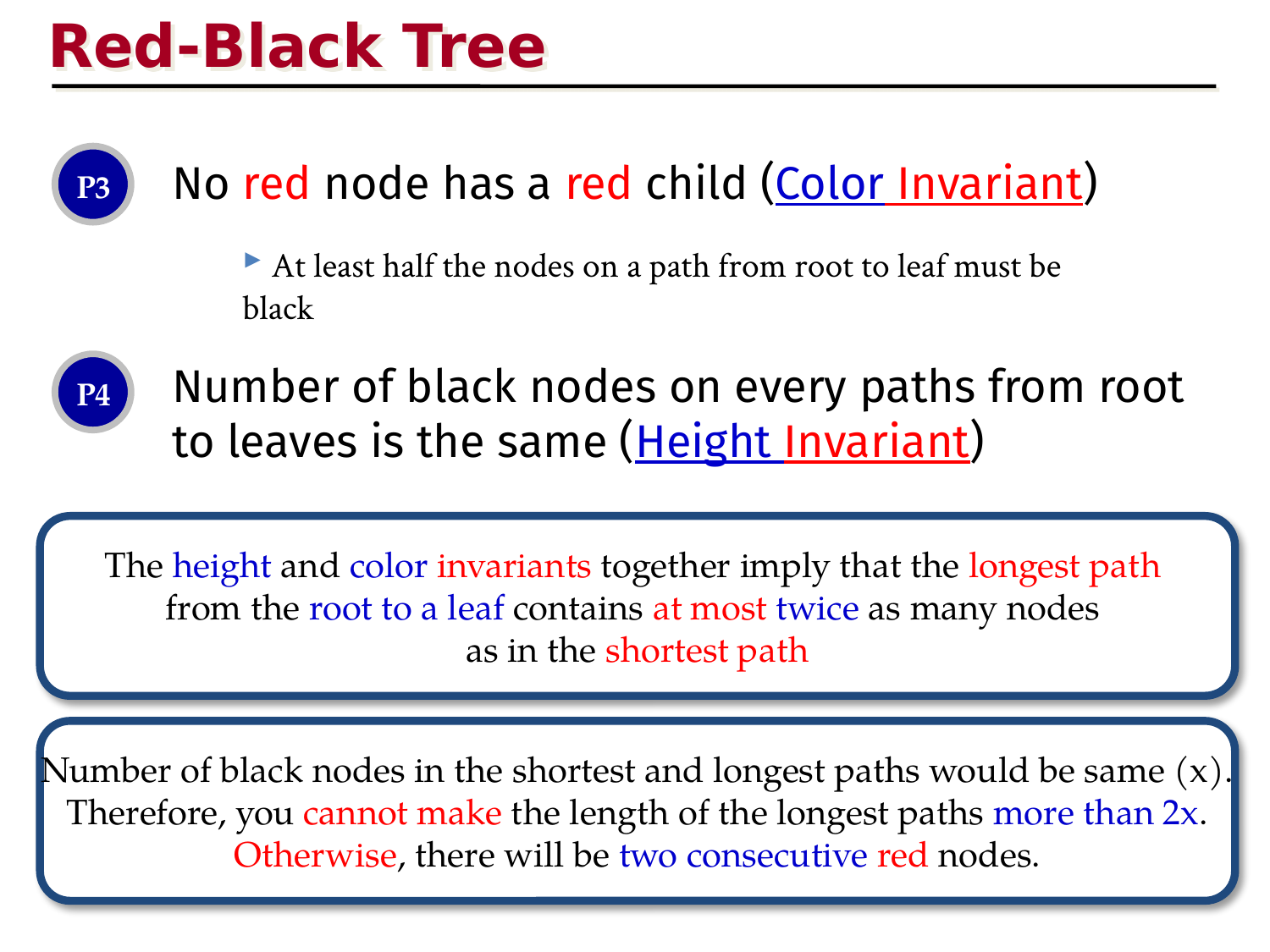

Red-Black Tree

P3
No red node has a red child (Color Invariant)
 At least half the nodes on a path from root to leaf must be black
Number of black nodes on every paths from root to leaves is the same (Height Invariant)

P4
The height and color invariants together imply that the longest path
from the root to a leaf contains at most twice as many nodes
as in the shortest path
Number of black nodes in the shortest and longest paths would be same (x).
Therefore, you cannot make the length of the longest paths more than 2x.
Otherwise, there will be two consecutive red nodes.